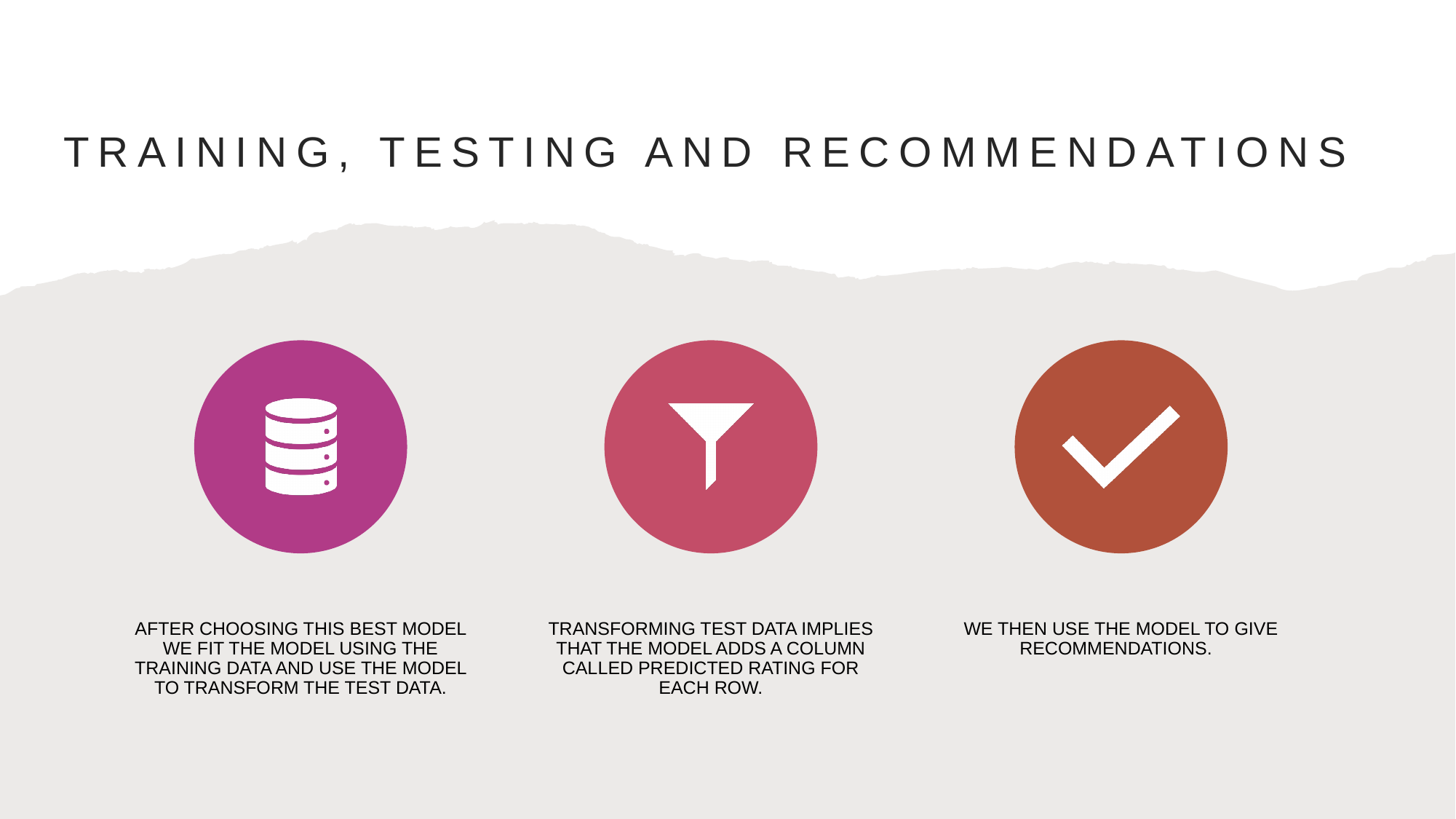

# Training, Testing And recommendations

After choosing this best model we fit the model using the training data and use the model to transform the test data.
Transforming test data implies that the model adds a column called predicted rating for each row.
We then use the model to give recommendations.